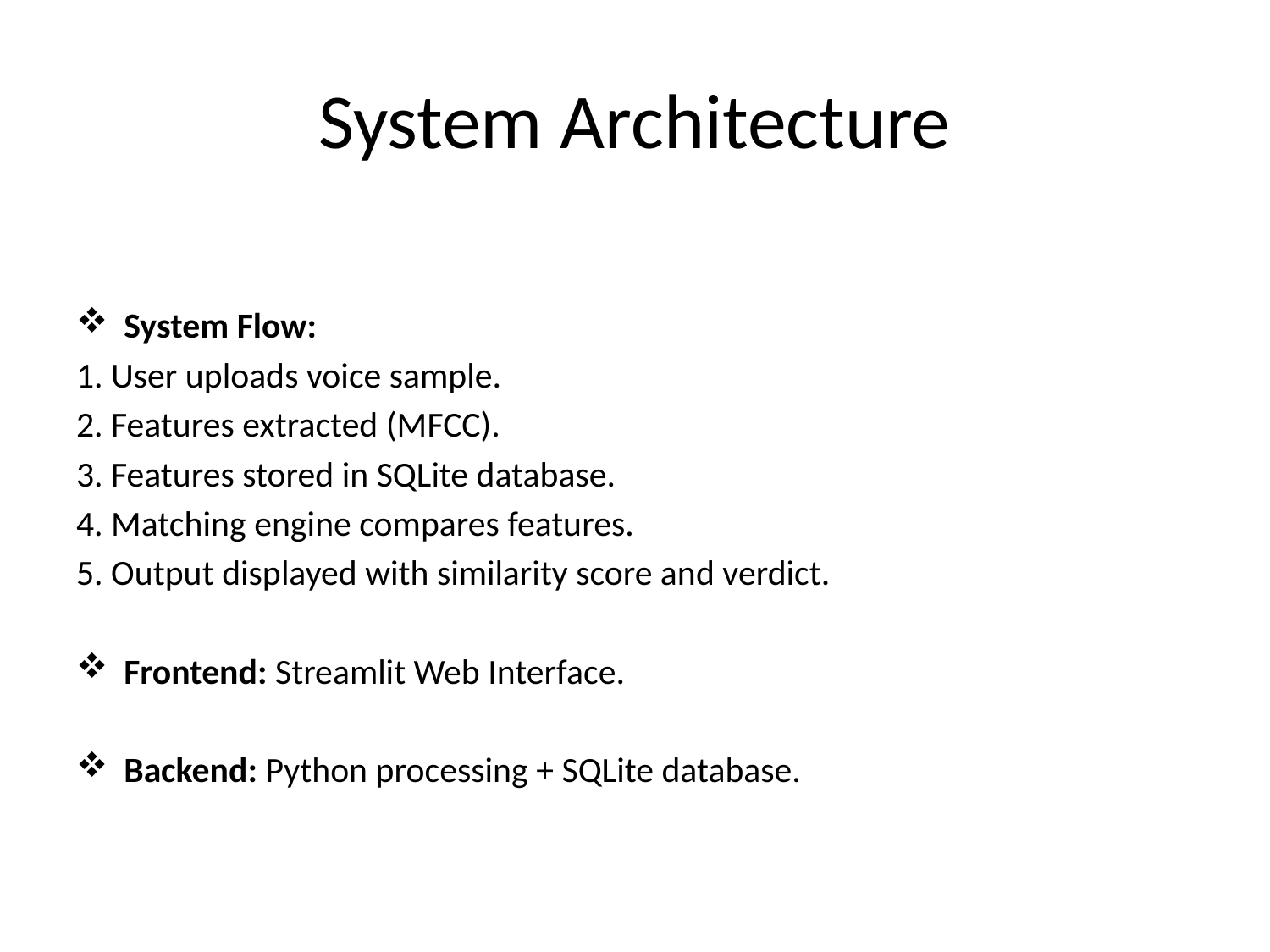

# System Architecture

System Flow:
1. User uploads voice sample.
2. Features extracted (MFCC).
3. Features stored in SQLite database.
4. Matching engine compares features.
5. Output displayed with similarity score and verdict.

Frontend: Streamlit Web Interface.

Backend: Python processing + SQLite database.